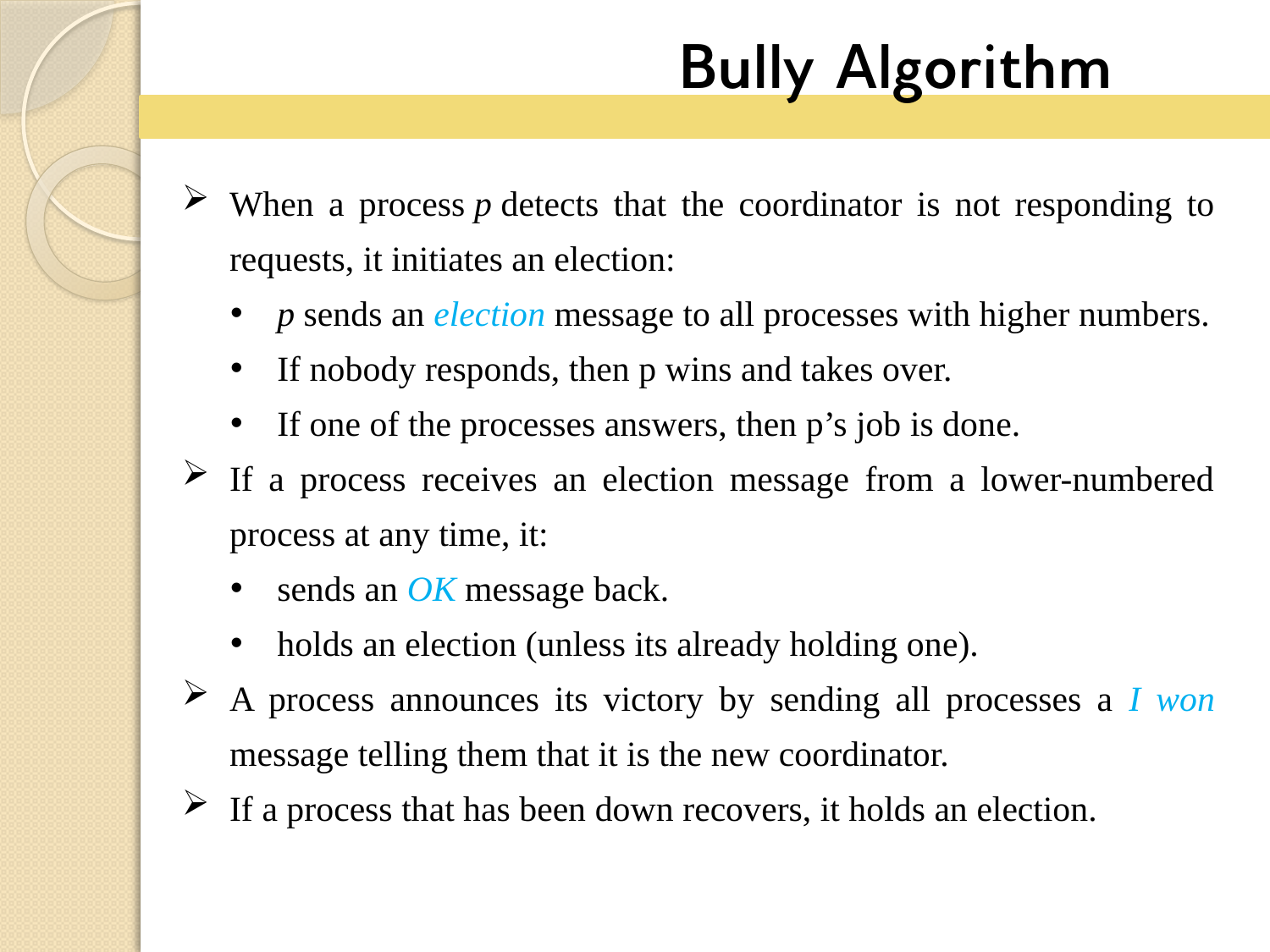

Bully Algorithm

When a process p detects that the coordinator is not responding to requests, it initiates an election:
p sends an election message to all processes with higher numbers.
If nobody responds, then p wins and takes over.
If one of the processes answers, then p’s job is done.
If a process receives an election message from a lower-numbered process at any time, it:
sends an OK message back.
holds an election (unless its already holding one).
A process announces its victory by sending all processes a I won message telling them that it is the new coordinator.
If a process that has been down recovers, it holds an election.